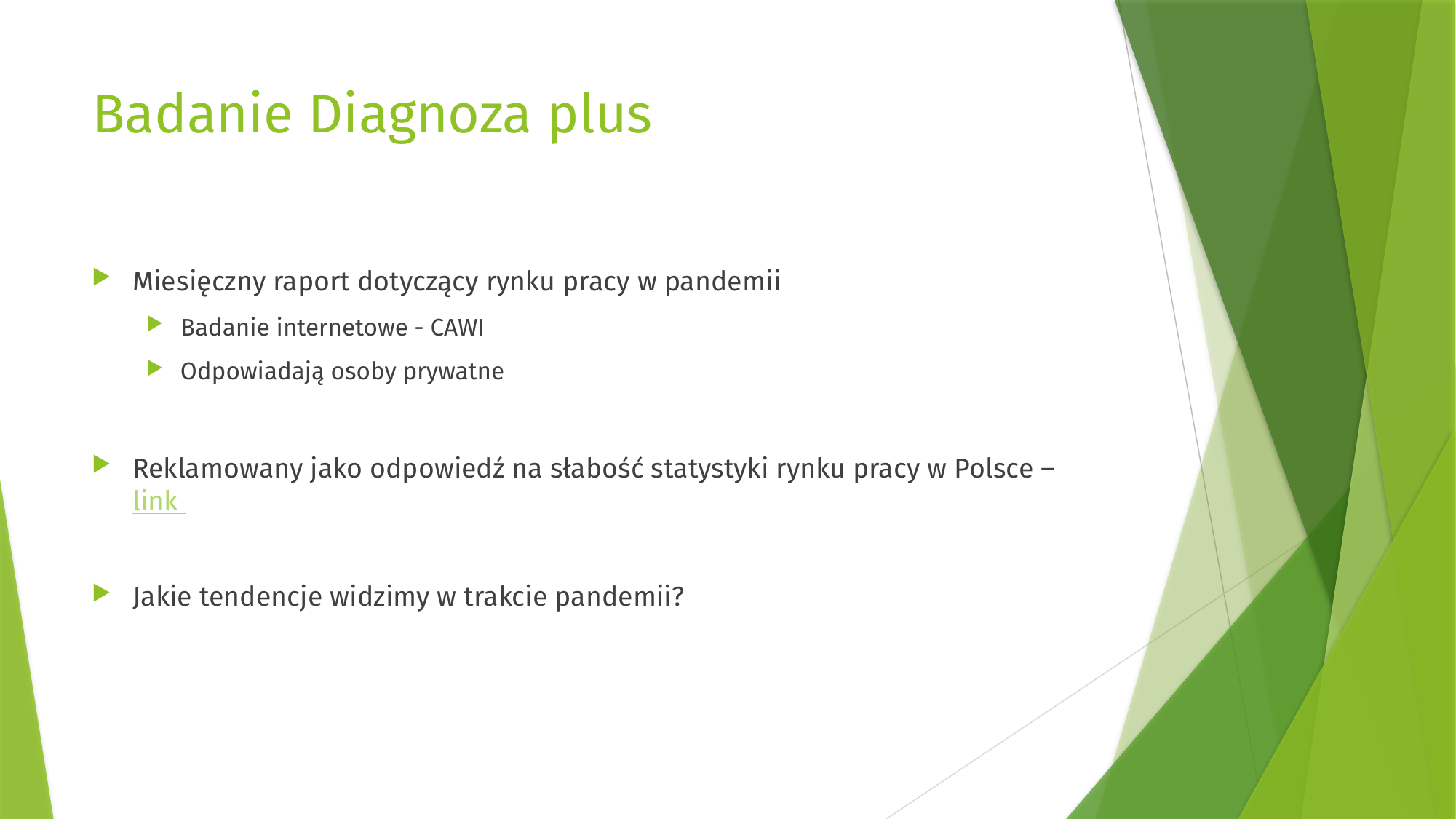

# Badanie Diagnoza plus
Miesięczny raport dotyczący rynku pracy w pandemii
Badanie internetowe - CAWI
Odpowiadają osoby prywatne

Reklamowany jako odpowiedź na słabość statystyki rynku pracy w Polsce – link

Jakie tendencje widzimy w trakcie pandemii?